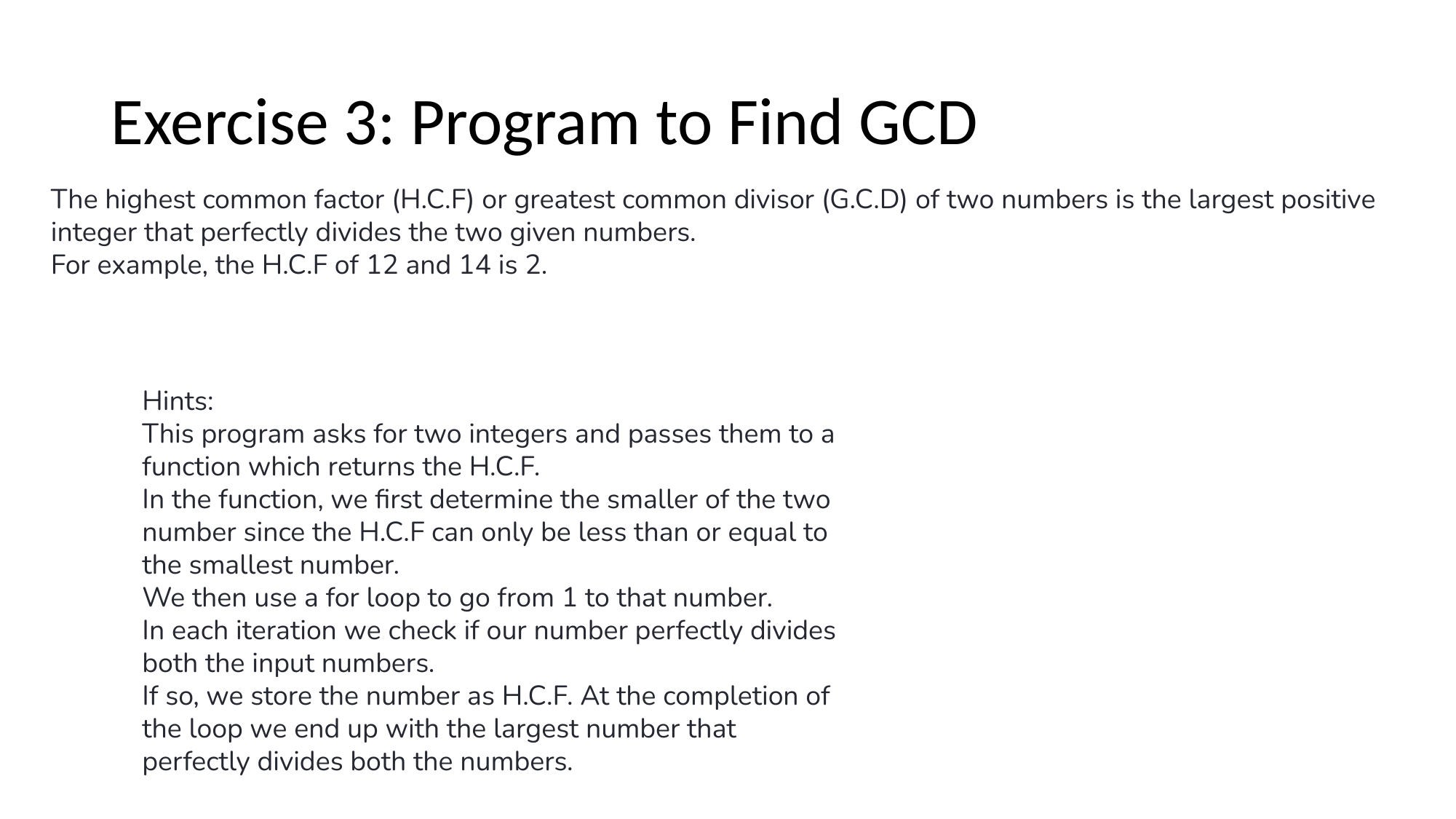

# Exercise 3: Program to Find GCD
The highest common factor (H.C.F) or greatest common divisor (G.C.D) of two numbers is the largest positive integer that perfectly divides the two given numbers.
For example, the H.C.F of 12 and 14 is 2.
Hints:
This program asks for two integers and passes them to a function which returns the H.C.F.
In the function, we first determine the smaller of the two number since the H.C.F can only be less than or equal to the smallest number.
We then use a for loop to go from 1 to that number.
In each iteration we check if our number perfectly divides both the input numbers.
If so, we store the number as H.C.F. At the completion of the loop we end up with the largest number that perfectly divides both the numbers.